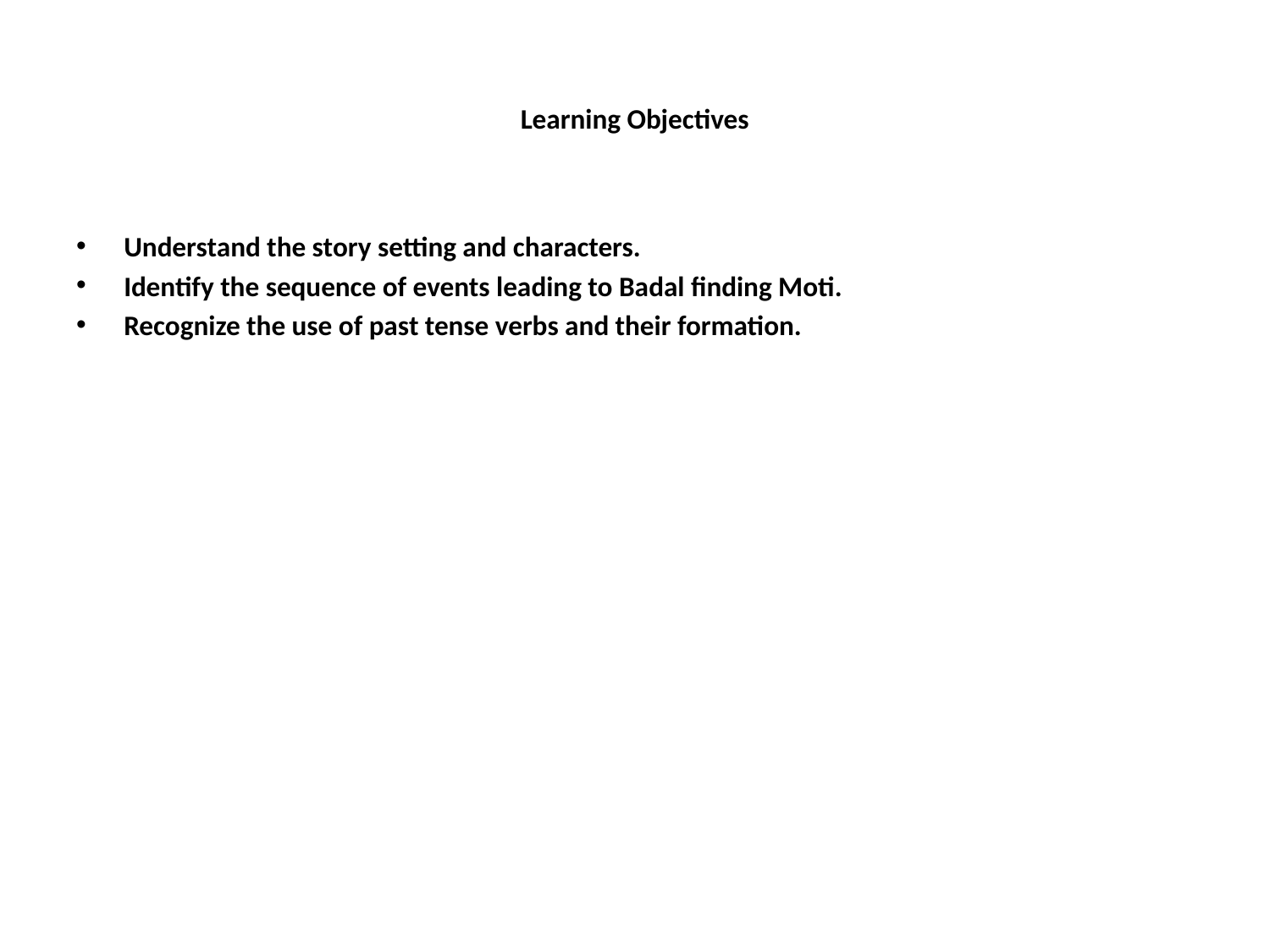

# Learning Objectives
Understand the story setting and characters.
Identify the sequence of events leading to Badal finding Moti.
Recognize the use of past tense verbs and their formation.